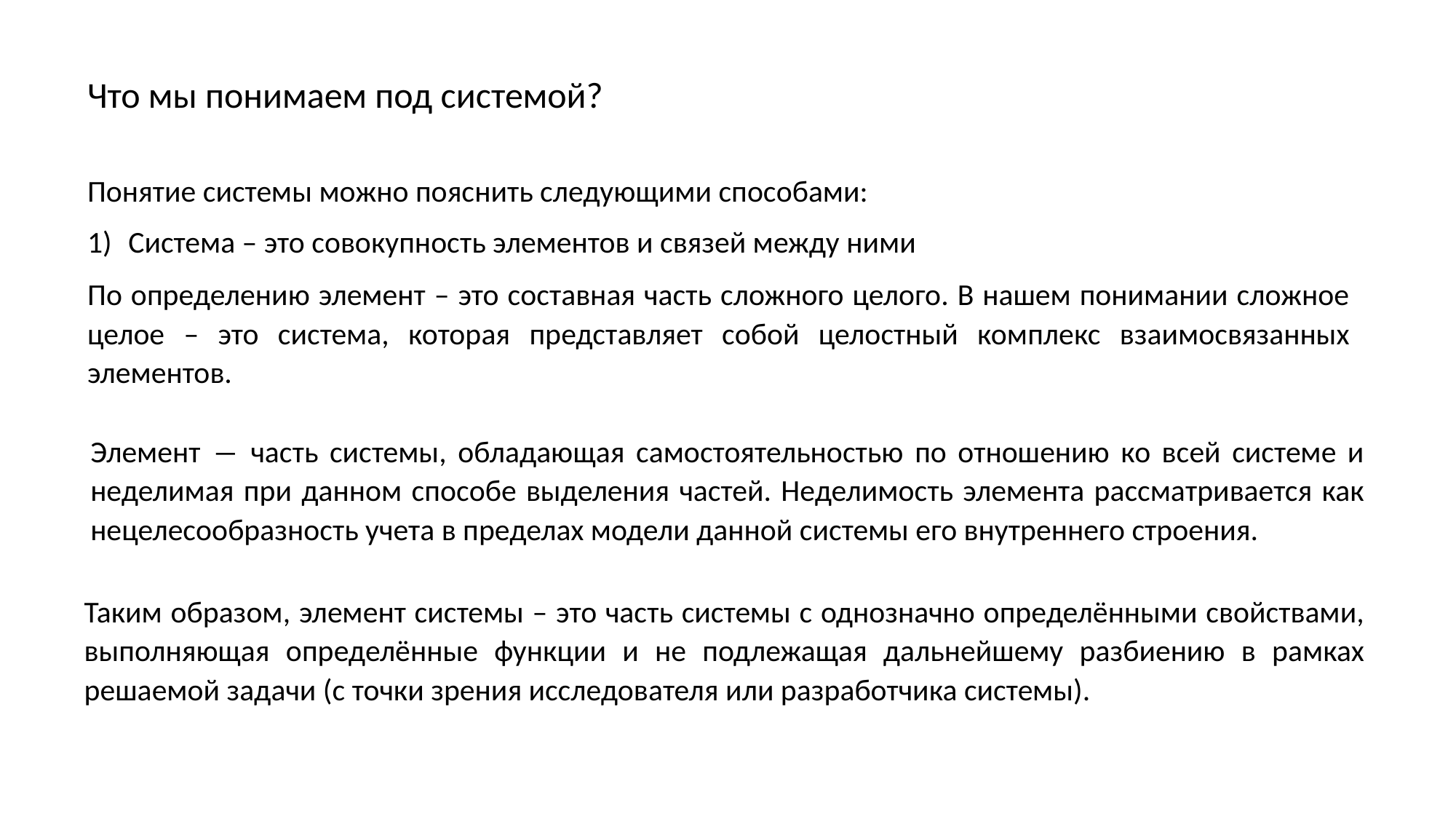

Что мы понимаем под системой?
Понятие системы можно пояснить следующими способами:
Система – это совокупность элементов и связей между ними
По определению элемент – это составная часть сложного целого. В нашем понимании сложное целое – это система, которая представляет собой целостный комплекс взаимосвязанных элементов.
Элемент ― часть системы, обладающая самостоятельностью по отношению ко всей системе и неделимая при данном способе выделения частей. Неделимость элемента рассматривается как нецелесообразность учета в пределах модели данной системы его внутреннего строения.
Таким образом, элемент системы – это часть системы с однозначно определёнными свойствами, выполняющая определённые функции и не подлежащая дальнейшему разбиению в рамках решаемой задачи (с точки зрения исследователя или разработчика системы).